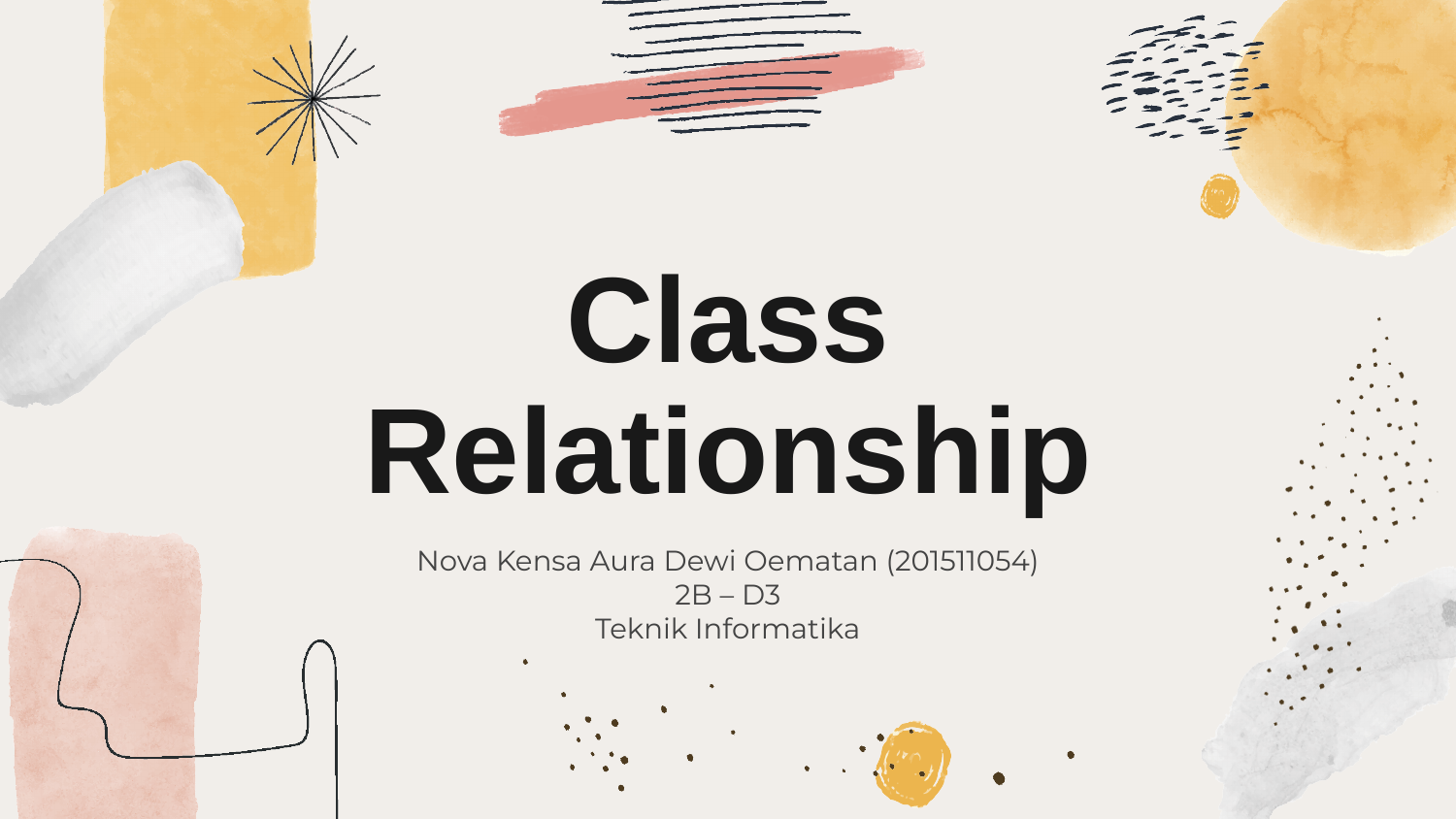

# Class Relationship
Nova Kensa Aura Dewi Oematan (201511054)
2B – D3
Teknik Informatika